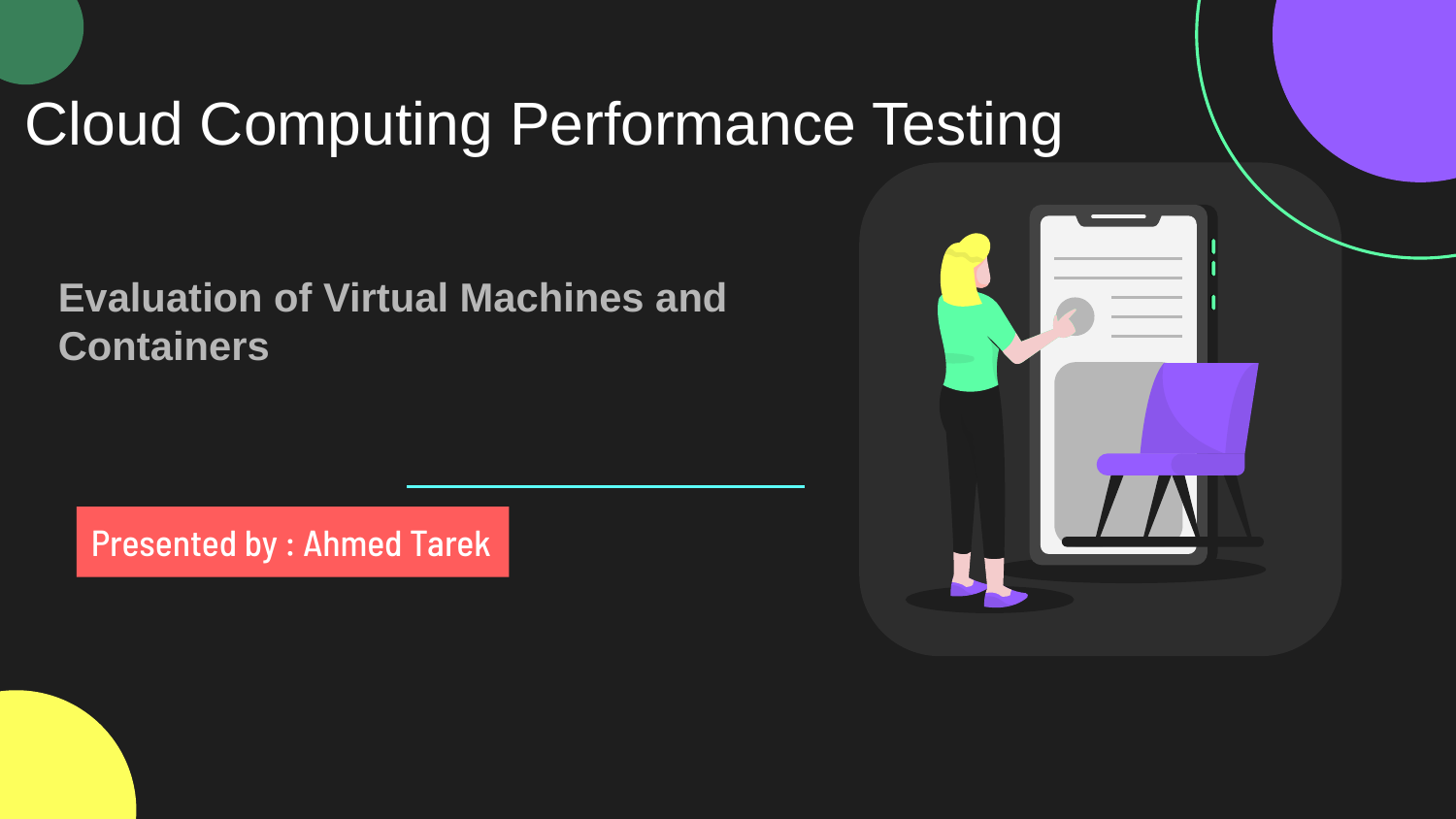

# Cloud Computing Performance Testing

Evaluation of Virtual Machines and Containers

Presented by : Ahmed Tarek